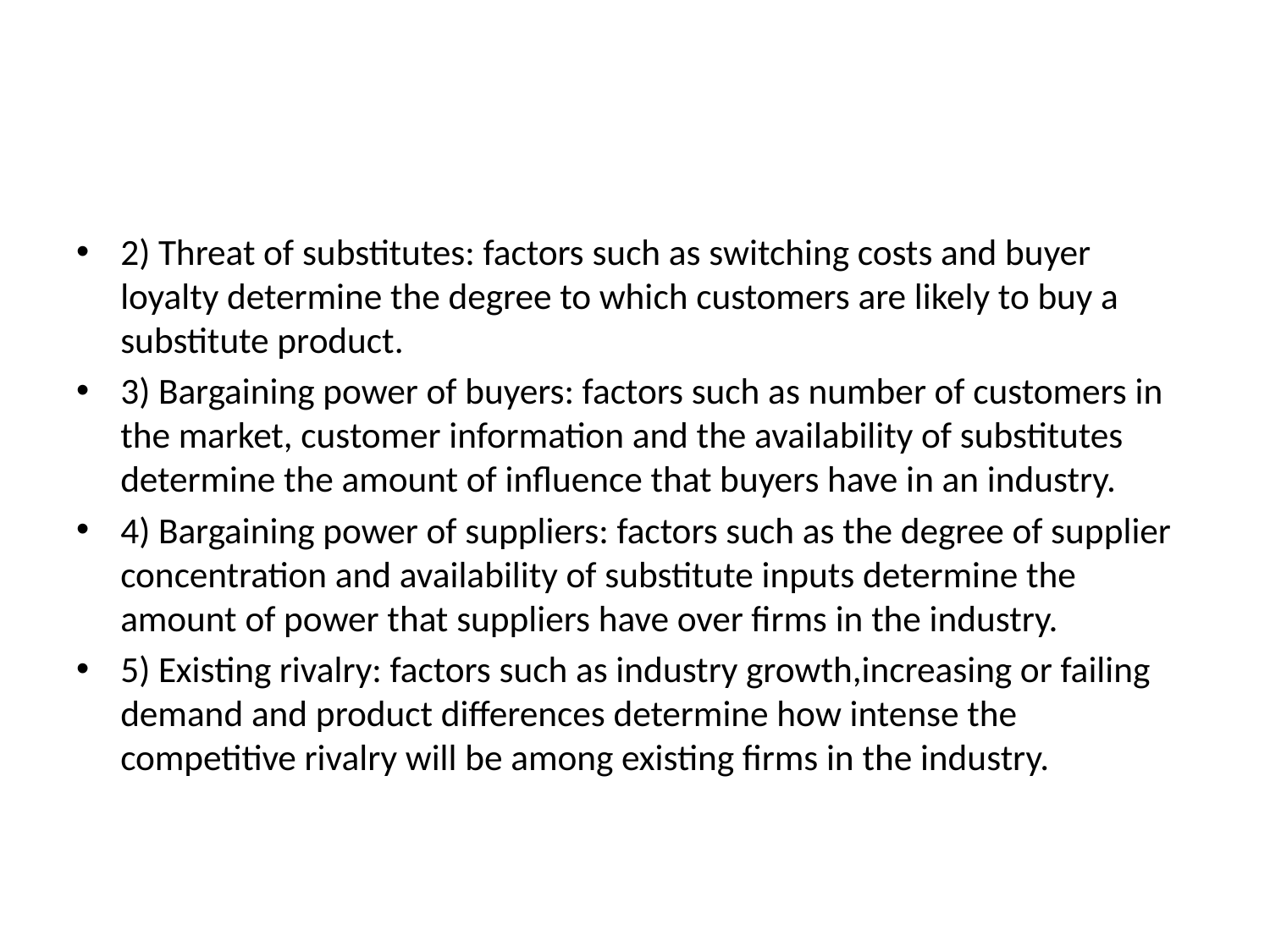

#
2) Threat of substitutes: factors such as switching costs and buyer loyalty determine the degree to which customers are likely to buy a substitute product.
3) Bargaining power of buyers: factors such as number of customers in the market, customer information and the availability of substitutes determine the amount of influence that buyers have in an industry.
4) Bargaining power of suppliers: factors such as the degree of supplier concentration and availability of substitute inputs determine the amount of power that suppliers have over firms in the industry.
5) Existing rivalry: factors such as industry growth,increasing or failing demand and product differences determine how intense the competitive rivalry will be among existing firms in the industry.